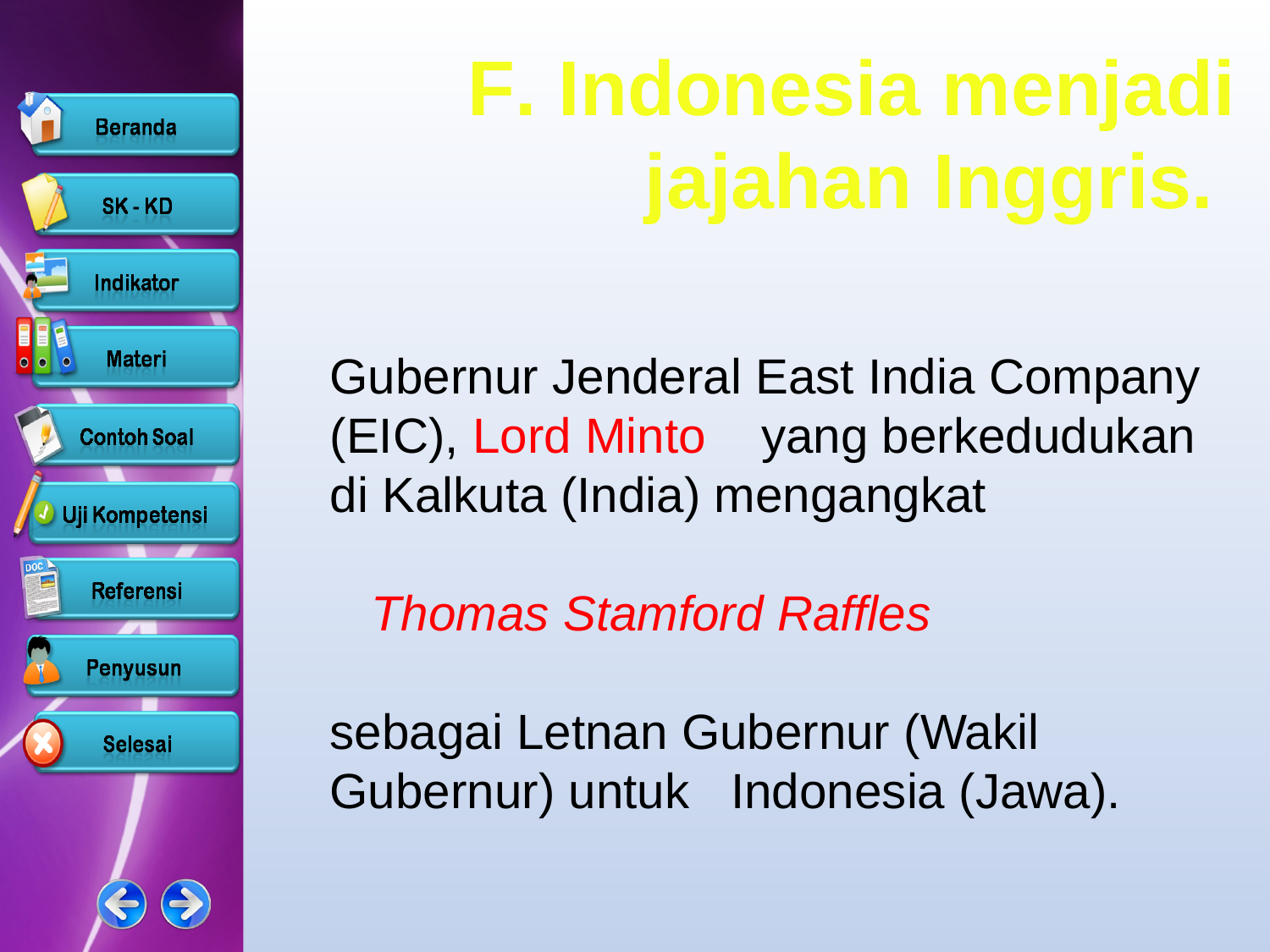

F. Indonesia menjadi jajahan Inggris.

Gubernur Jenderal East India Company (EIC), Lord Minto    yang berkedudukan di Kalkuta (India) mengangkat

   Thomas Stamford Raffles

sebagai Letnan Gubernur (Wakil Gubernur) untuk   Indonesia (Jawa).